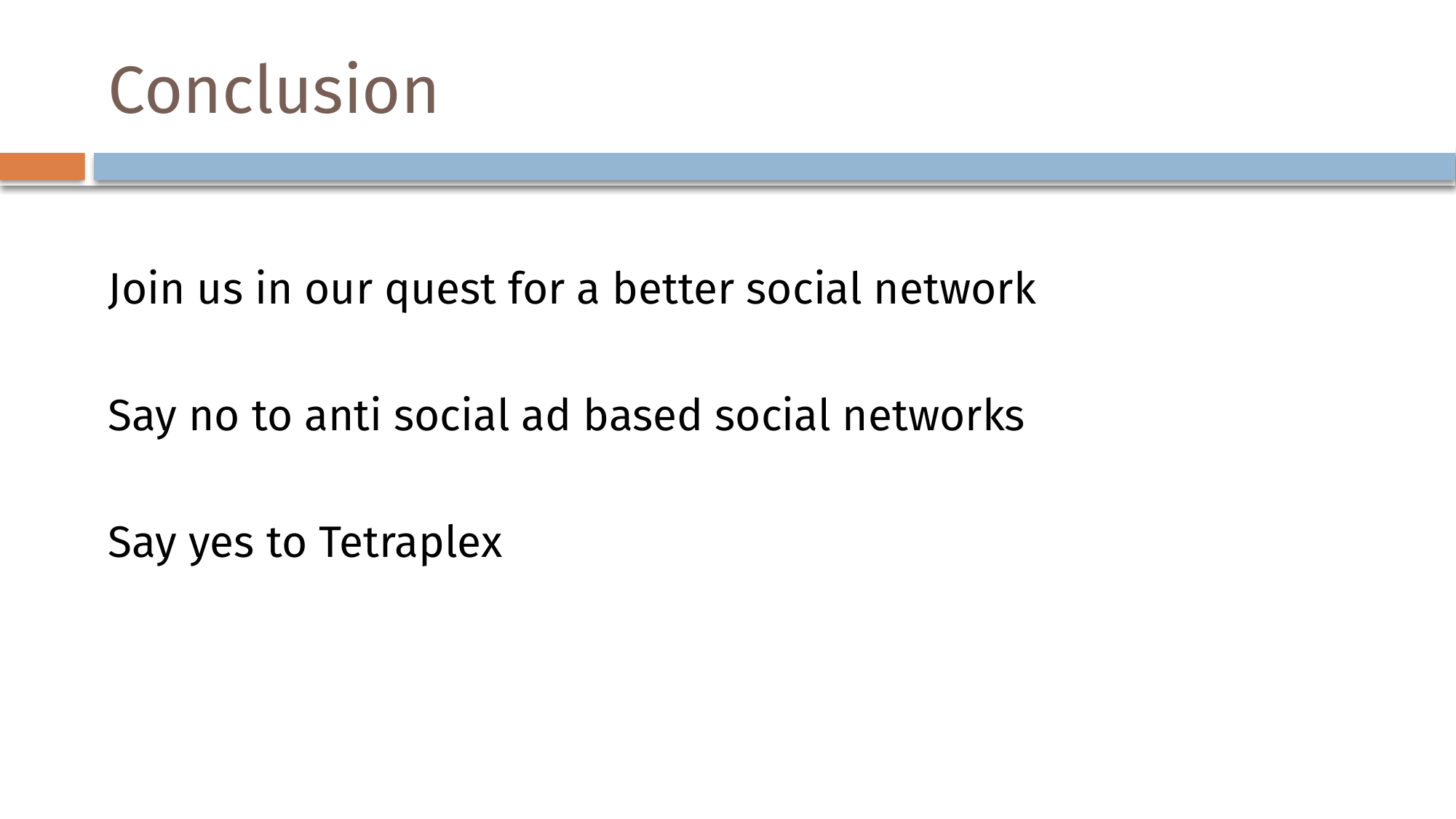

# Conclusion

Join us in our quest for a better social network

Say no to anti social ad based social networks

Say yes to Tetraplex